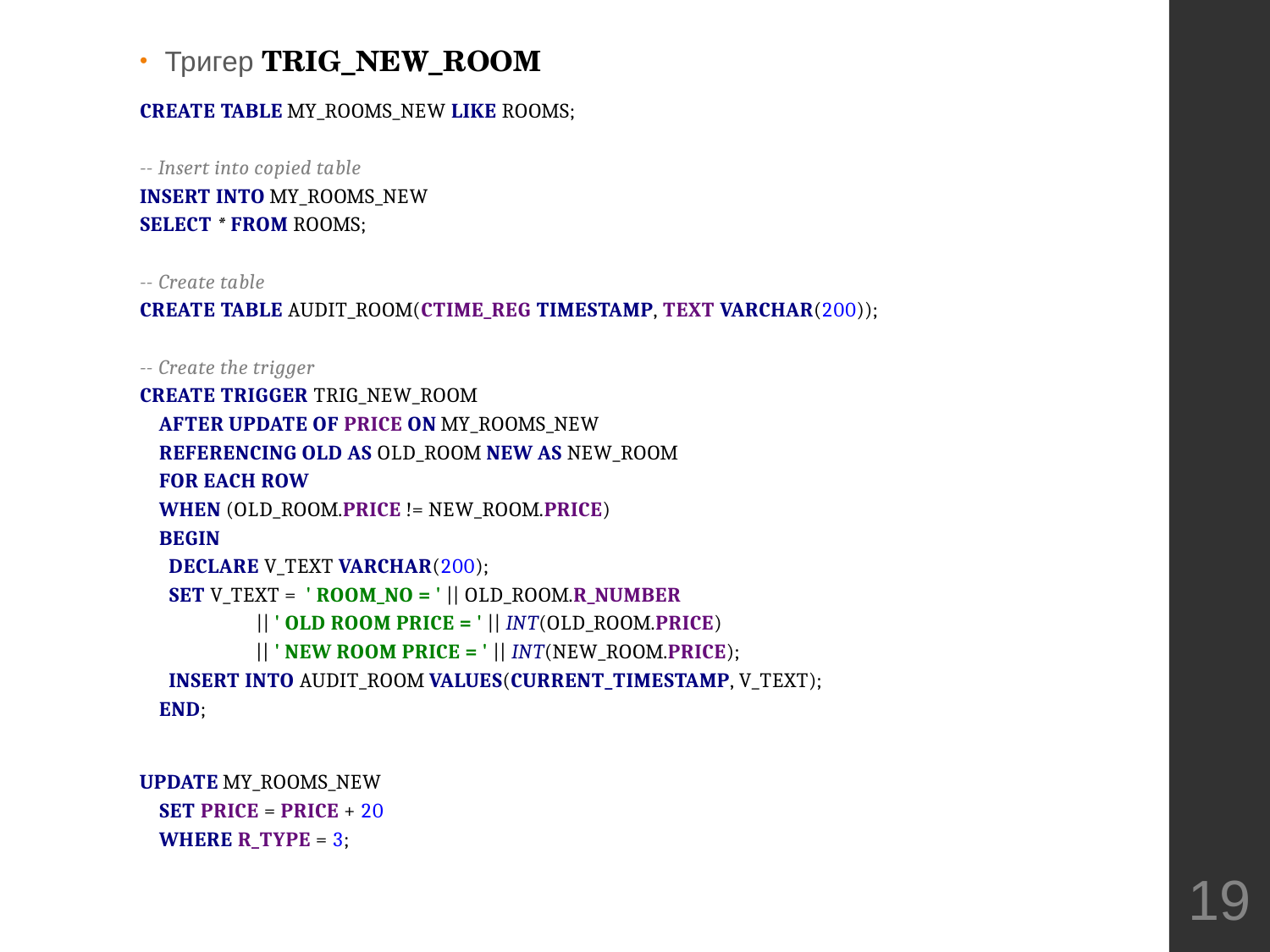

Тригер TRIG_NEW_ROOM
CREATE TABLE MY_ROOMS_NEW LIKE ROOMS;
-- Insert into copied table
INSERT INTO MY_ROOMS_NEW
SELECT * FROM ROOMS;
-- Create table
CREATE TABLE AUDIT_ROOM(CTIME_REG TIMESTAMP, TEXT VARCHAR(200));
-- Create the trigger
CREATE TRIGGER TRIG_NEW_ROOM
    AFTER UPDATE OF PRICE ON MY_ROOMS_NEW
    REFERENCING OLD AS OLD_ROOM NEW AS NEW_ROOM
    FOR EACH ROW
    WHEN (OLD_ROOM.PRICE != NEW_ROOM.PRICE)
    BEGIN
      DECLARE V_TEXT VARCHAR(200);
      SET V_TEXT =  ' ROOM_NO = ' || OLD_ROOM.R_NUMBER
                        || ' OLD ROOM PRICE = ' || INT(OLD_ROOM.PRICE)
                        || ' NEW ROOM PRICE = ' || INT(NEW_ROOM.PRICE);
      INSERT INTO AUDIT_ROOM VALUES(CURRENT_TIMESTAMP, V_TEXT);
    END;
UPDATE MY_ROOMS_NEW
    SET PRICE = PRICE + 20
    WHERE R_TYPE = 3;

19